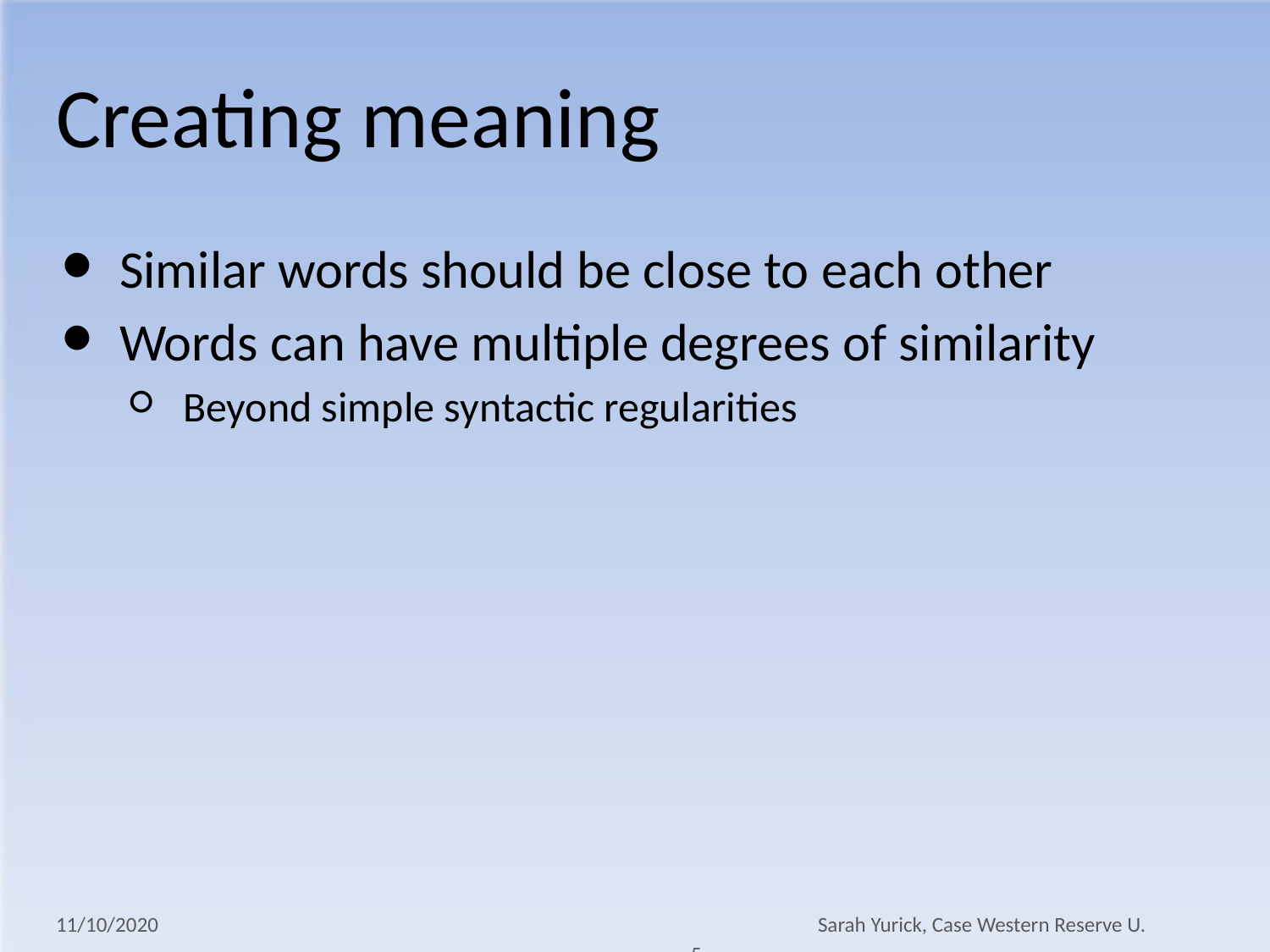

# Creating meaning
Similar words should be close to each other
Words can have multiple degrees of similarity
Beyond simple syntactic regularities
11/10/2020 						Sarah Yurick, Case Western Reserve U.						5